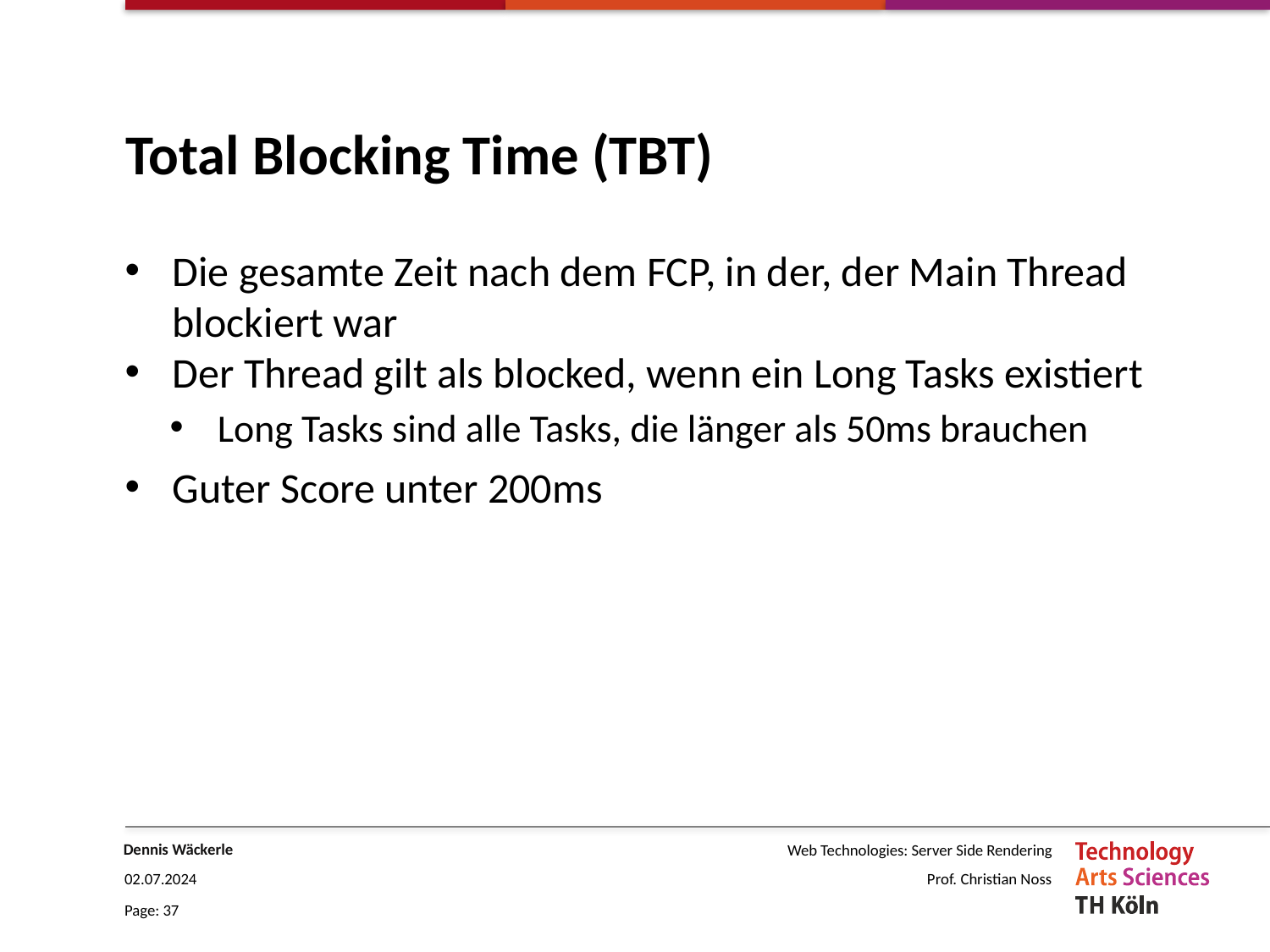

# Total Blocking Time (TBT)
Die gesamte Zeit nach dem FCP, in der, der Main Thread blockiert war
Der Thread gilt als blocked, wenn ein Long Tasks existiert
Long Tasks sind alle Tasks, die länger als 50ms brauchen
Guter Score unter 200ms